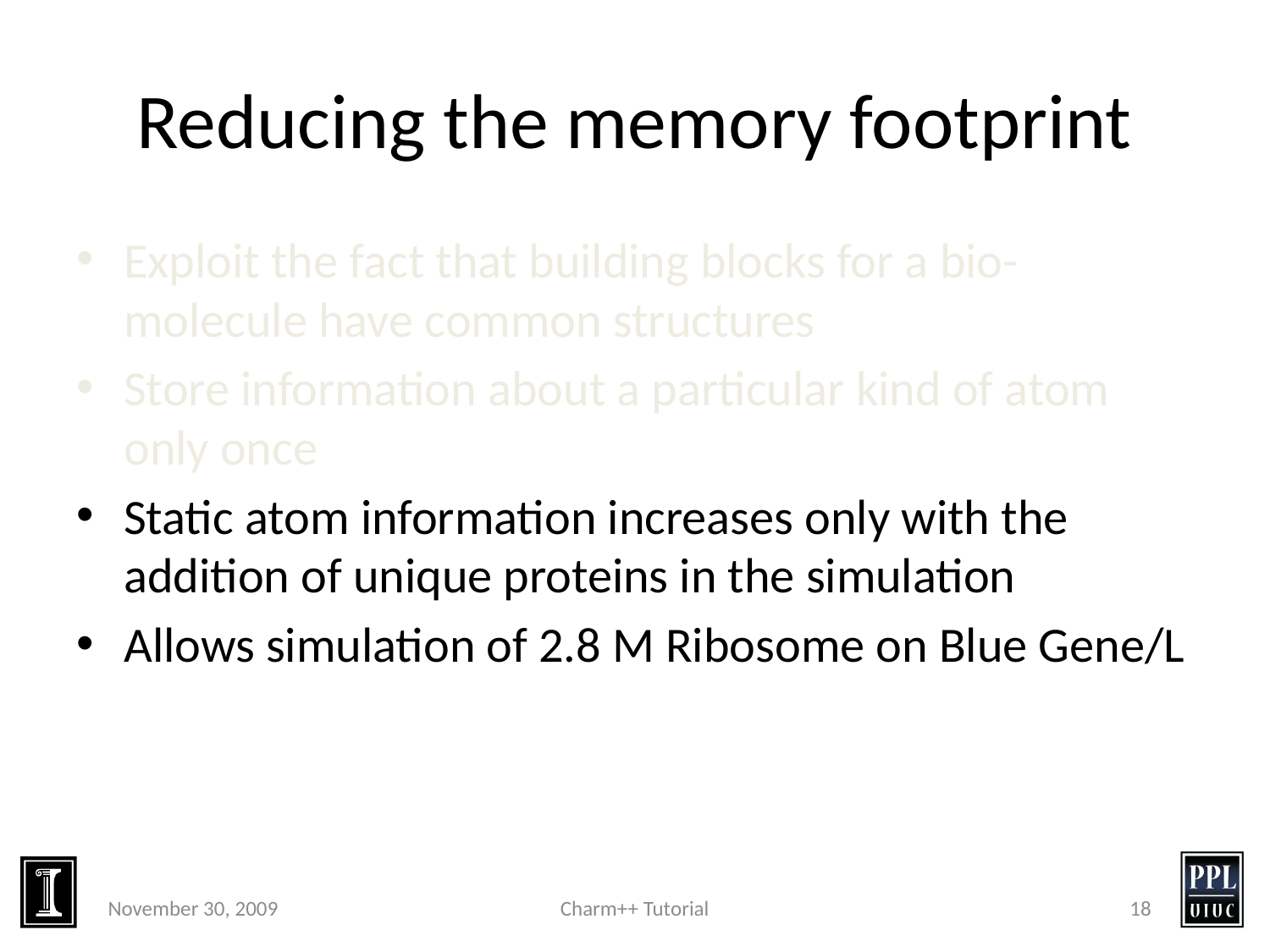

# Reducing the memory footprint
Exploit the fact that building blocks for a bio-molecule have common structures
Store information about a particular kind of atom only once
Static atom information increases only with the addition of unique proteins in the simulation
Allows simulation of 2.8 M Ribosome on Blue Gene/L
November 30, 2009
Charm++ Tutorial
18